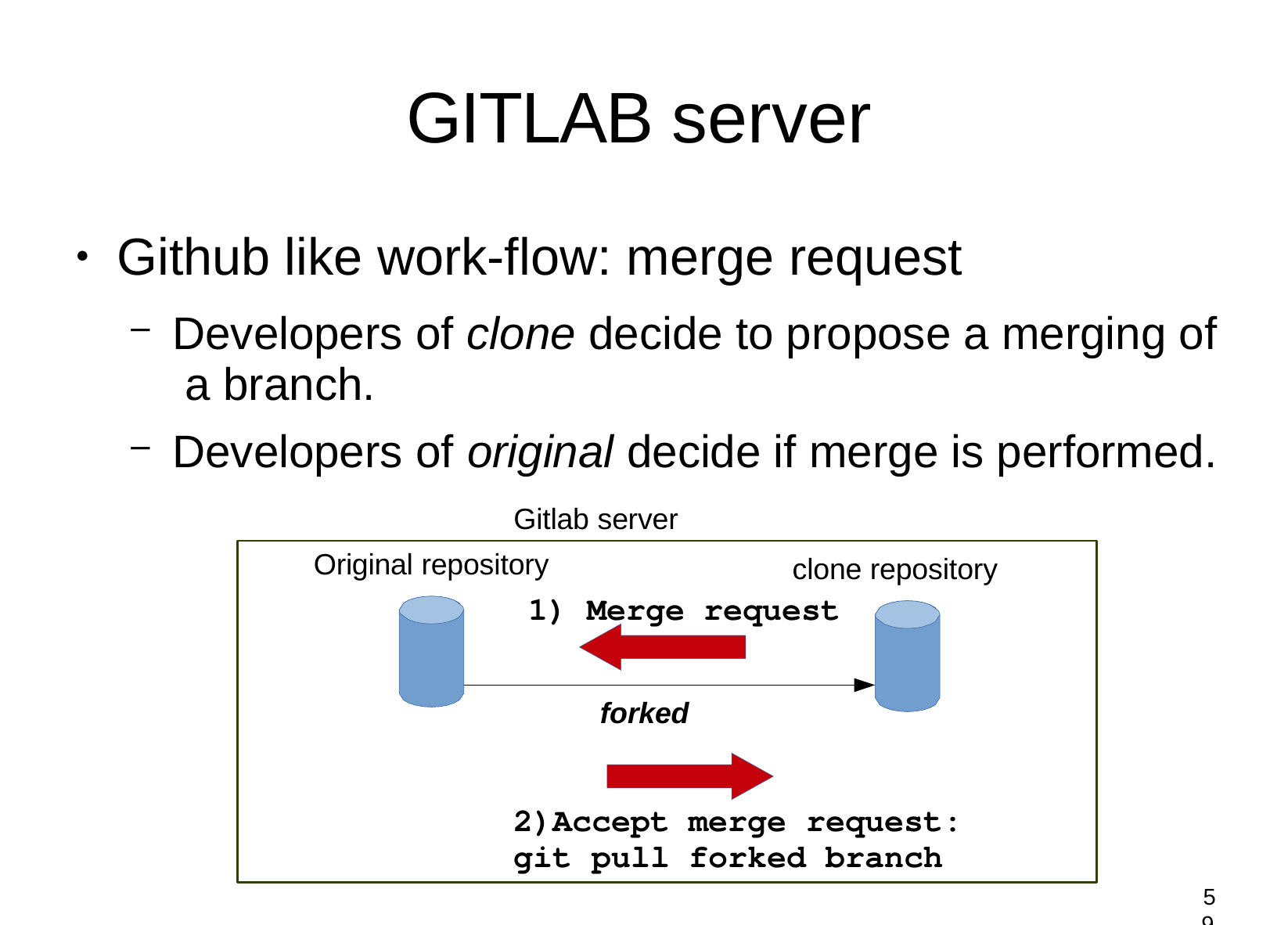

# GITLAB server
Github like work-flow: merge request
Developers of clone decide to propose a merging of  a branch.
Developers of original decide if merge is performed.
Gitlab server
●

Original repository
clone repository
Merge request

forked

Accept merge request:  git pull forked branch

59